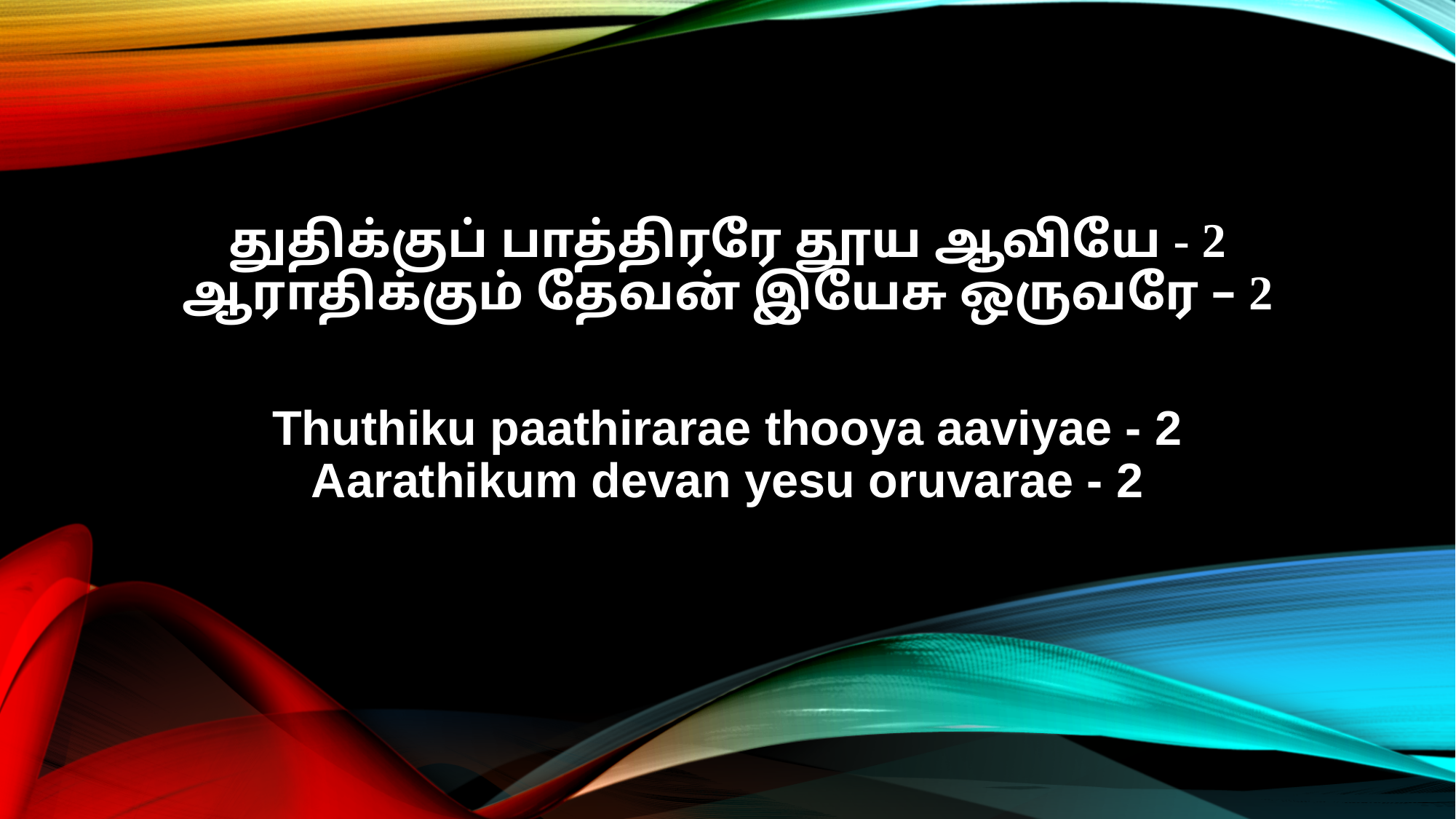

துதிக்குப் பாத்திரரே தூய ஆவியே - 2
ஆராதிக்கும் தேவன் இயேசு ஒருவரே – 2

Thuthiku paathirarae thooya aaviyae - 2
Aarathikum devan yesu oruvarae - 2